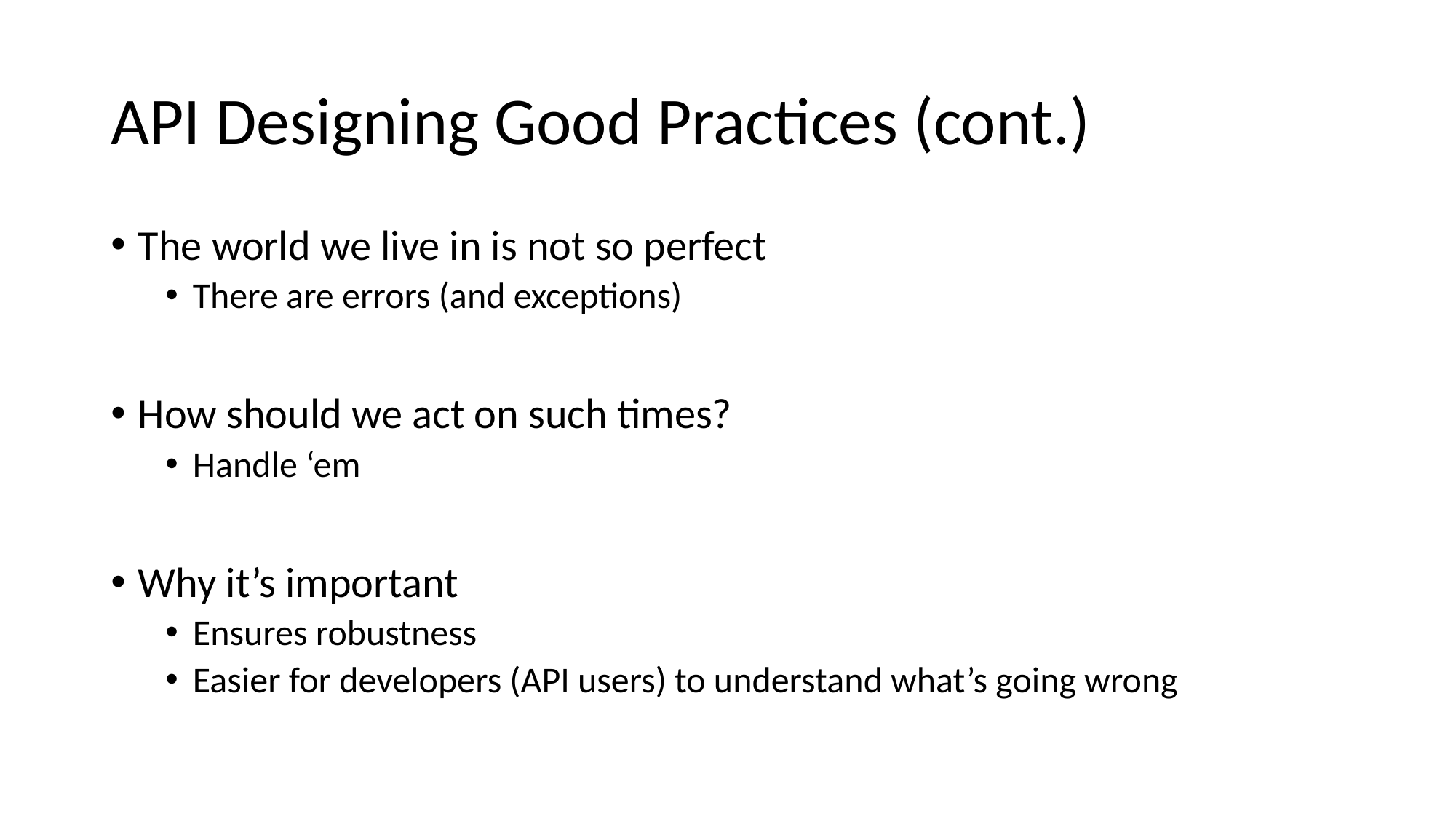

# API Designing Good Practices (cont.)
The world we live in is not so perfect
There are errors (and exceptions)

How should we act on such times?
Handle ‘em

Why it’s important
Ensures robustness
Easier for developers (API users) to understand what’s going wrong